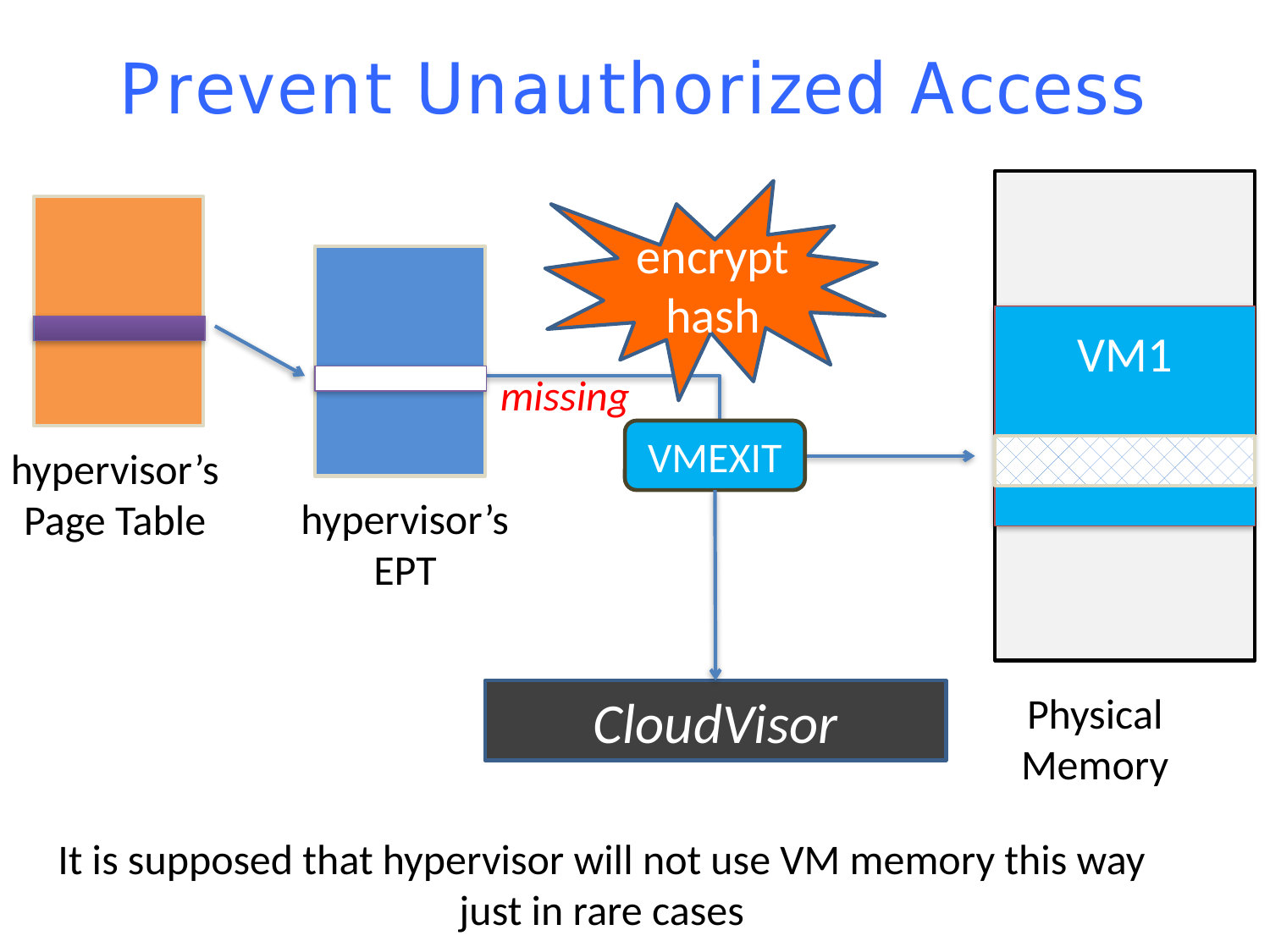

# Prevent Unauthorized Access

encrypthash

VM1
missing

VMEXIT
hypervisor’s Page Table

hypervisor’s EPT
CloudVisor
Physical Memory
It is supposed that hypervisor will not use VM memory this way
just in rare cases